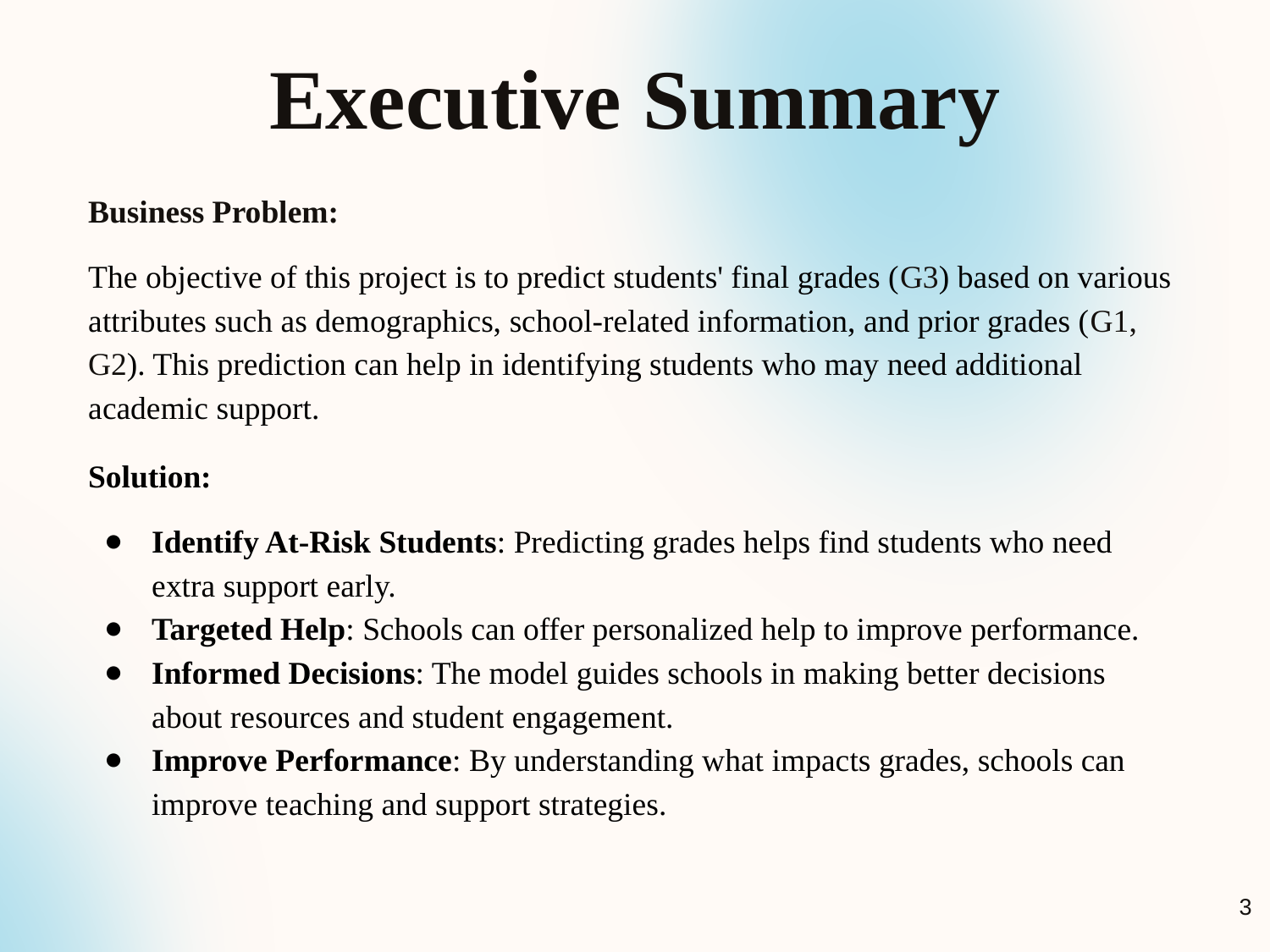

# Executive Summary
Business Problem:
The objective of this project is to predict students' final grades (G3) based on various attributes such as demographics, school-related information, and prior grades (G1, G2). This prediction can help in identifying students who may need additional academic support.
Solution:
Identify At-Risk Students: Predicting grades helps find students who need extra support early.
Targeted Help: Schools can offer personalized help to improve performance.
Informed Decisions: The model guides schools in making better decisions about resources and student engagement.
Improve Performance: By understanding what impacts grades, schools can improve teaching and support strategies.

3